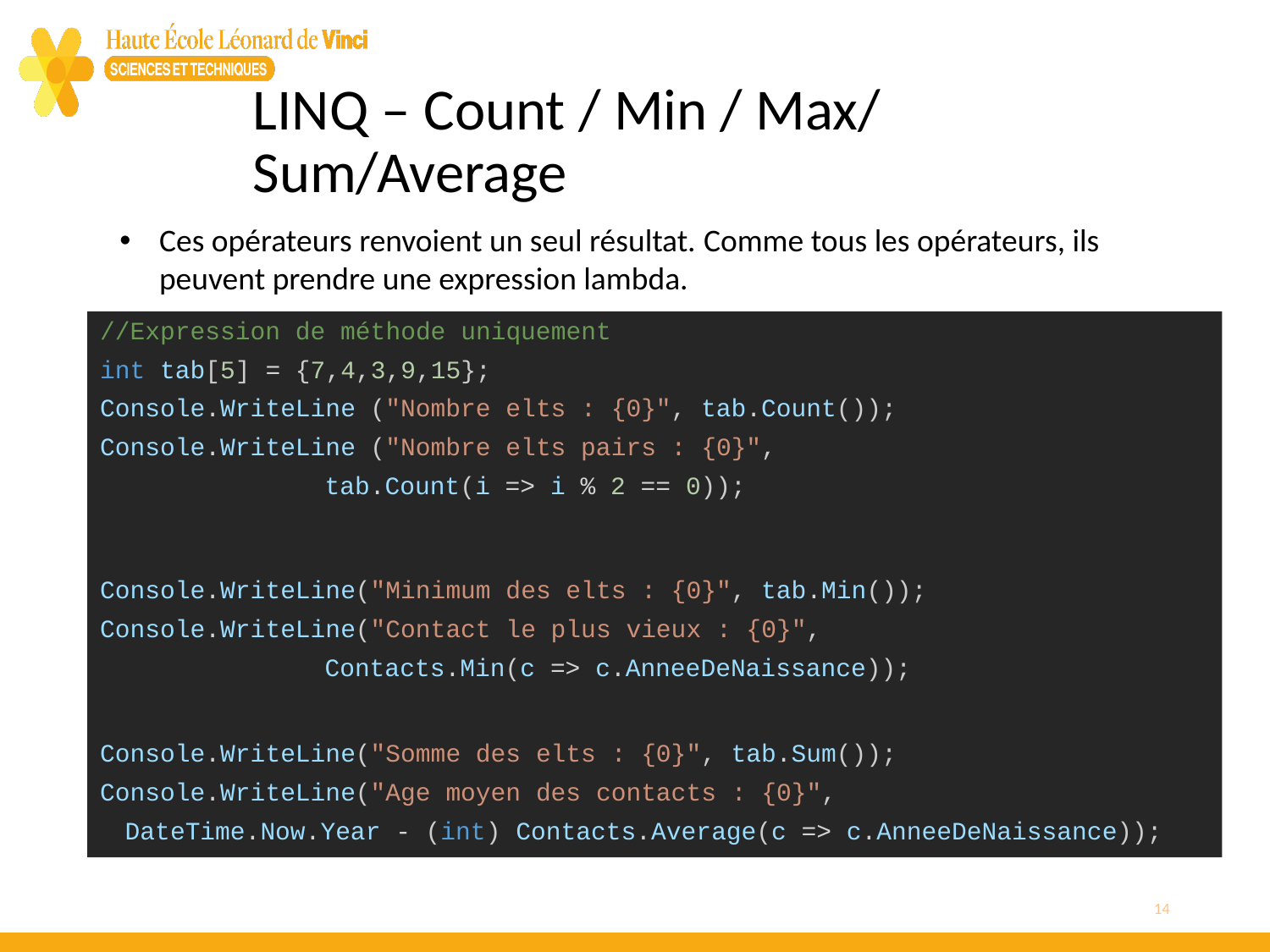

# LINQ – Count / Min / Max/ Sum/Average
Ces opérateurs renvoient un seul résultat. Comme tous les opérateurs, ils peuvent prendre une expression lambda.
//Expression de méthode uniquement
int tab[5] = {7,4,3,9,15};
Console.WriteLine ("Nombre elts : {0}", tab.Count());
Console.WriteLine ("Nombre elts pairs : {0}",
         tab.Count(i => i % 2 == 0));

Console.WriteLine("Minimum des elts : {0}", tab.Min());
Console.WriteLine("Contact le plus vieux : {0}",
         Contacts.Min(c => c.AnneeDeNaissance));

Console.WriteLine("Somme des elts : {0}", tab.Sum());
Console.WriteLine("Age moyen des contacts : {0}",
 DateTime.Now.Year - (int) Contacts.Average(c => c.AnneeDeNaissance));

14